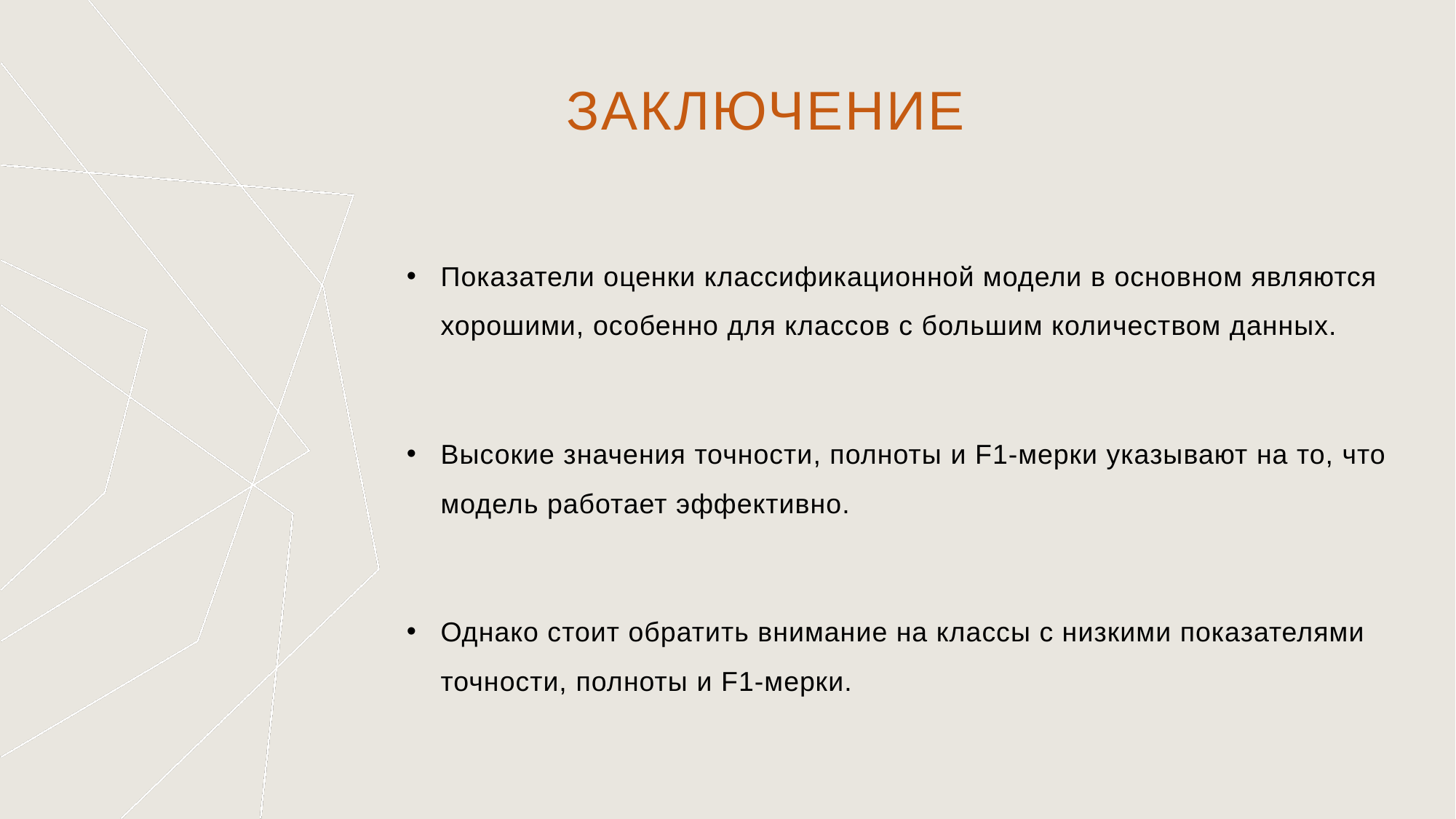

# заключение
Показатели оценки классификационной модели в основном являются хорошими, особенно для классов с большим количеством данных.

Высокие значения точности, полноты и F1-мерки указывают на то, что модель работает эффективно.

Однако стоит обратить внимание на классы с низкими показателями точности, полноты и F1-мерки.